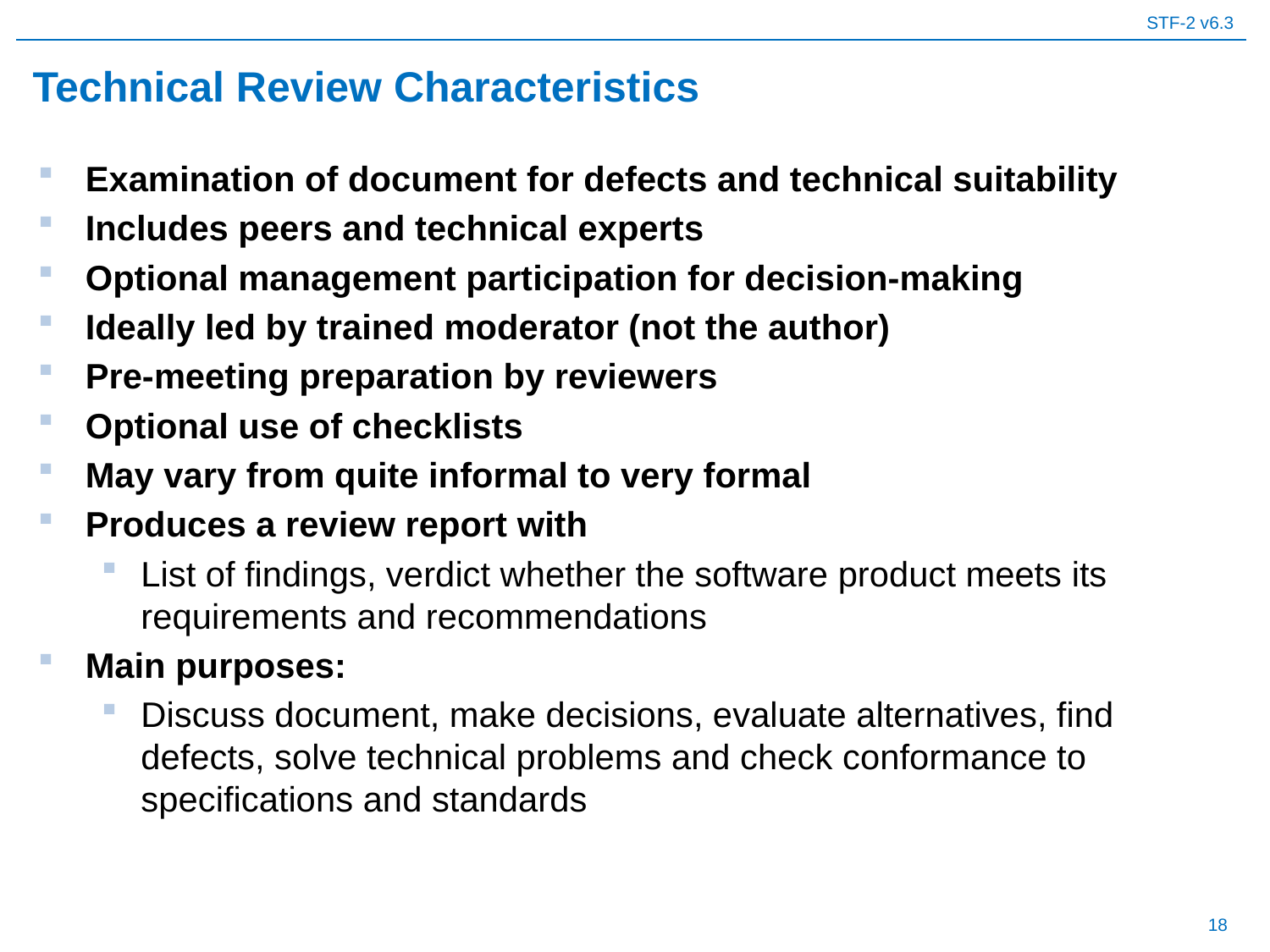

# Technical Review Characteristics
Examination of document for defects and technical suitability
Includes peers and technical experts
Optional management participation for decision-making
Ideally led by trained moderator (not the author)
Pre-meeting preparation by reviewers
Optional use of checklists
May vary from quite informal to very formal
Produces a review report with
List of findings, verdict whether the software product meets its requirements and recommendations
Main purposes:
Discuss document, make decisions, evaluate alternatives, find defects, solve technical problems and check conformance to specifications and standards